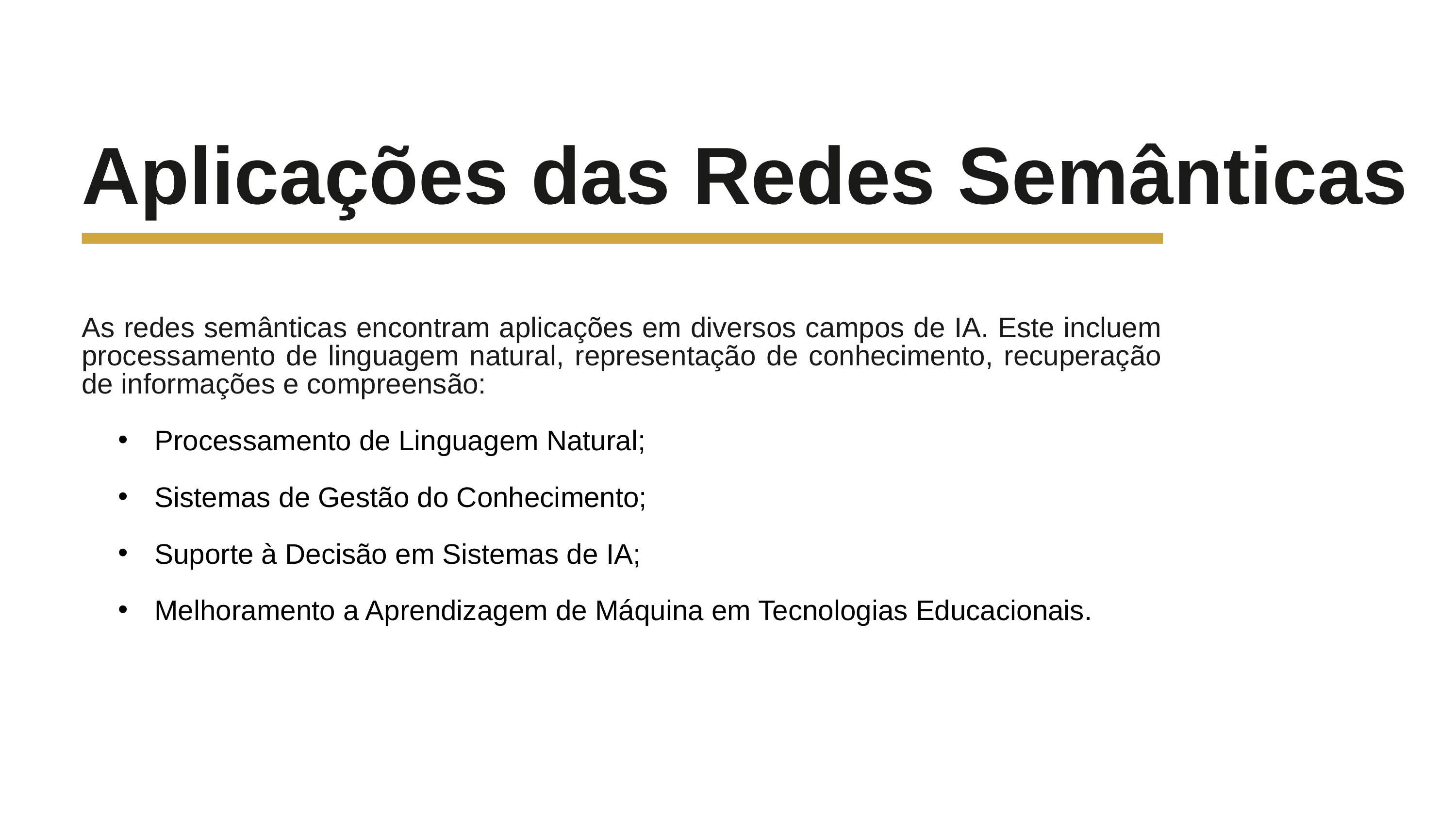

Aplicações das Redes Semânticas

As redes semânticas encontram aplicações em diversos campos de IA. Este incluem processamento de linguagem natural, representação de conhecimento, recuperação de informações e compreensão:

Processamento de Linguagem Natural;

Sistemas de Gestão do Conhecimento;

Suporte à Decisão em Sistemas de IA;

Melhoramento a Aprendizagem de Máquina em Tecnologias Educacionais.